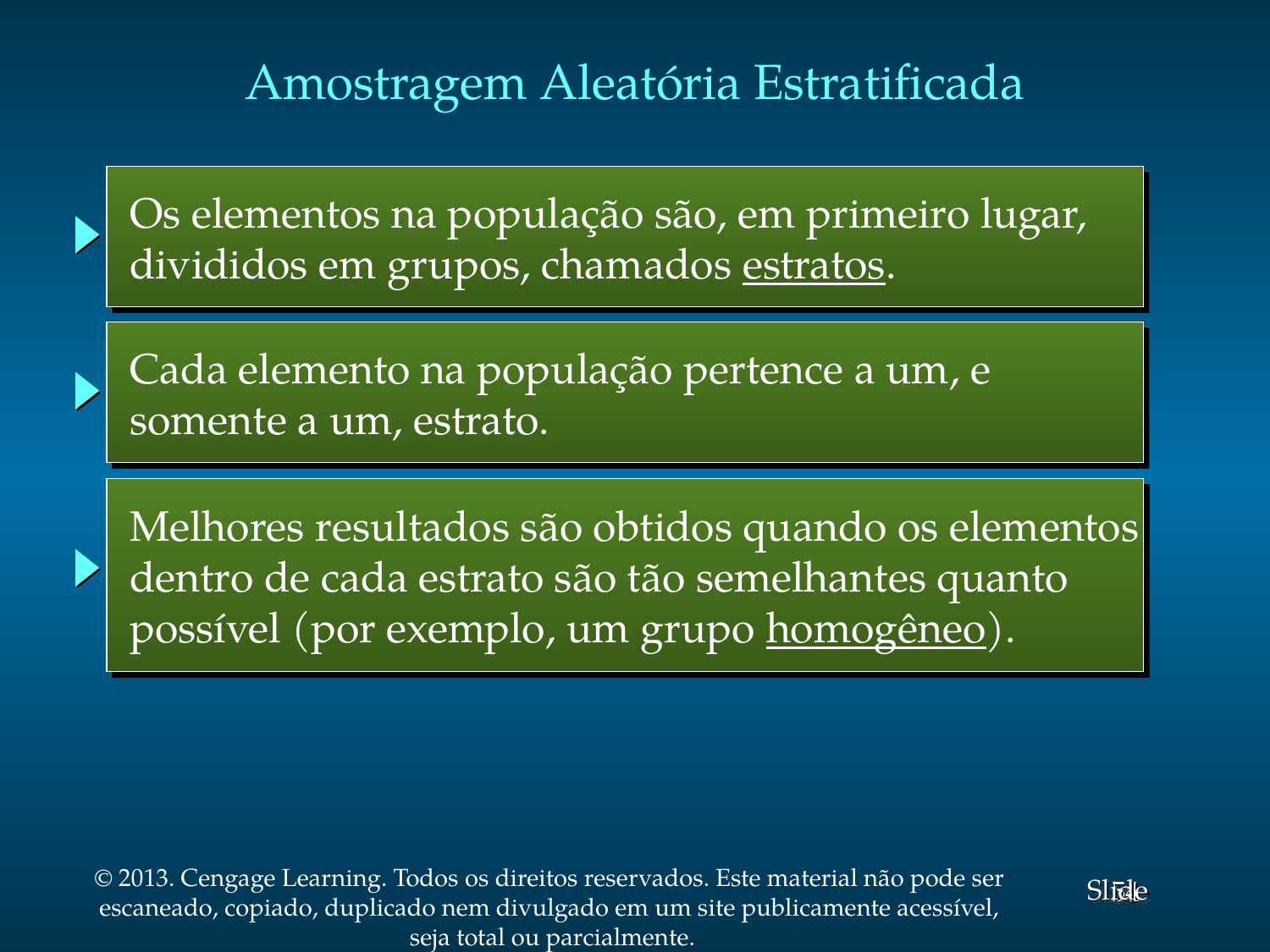

Amostragem Aleatória Estratificada
 Os elementos na população são, em primeiro lugar,
 divididos em grupos, chamados estratos.

 Cada elemento na população pertence a um, e
 somente a um, estrato.

 Melhores resultados são obtidos quando os elementos
 dentro de cada estrato são tão semelhantes quanto
 possível (por exemplo, um grupo homogêneo).